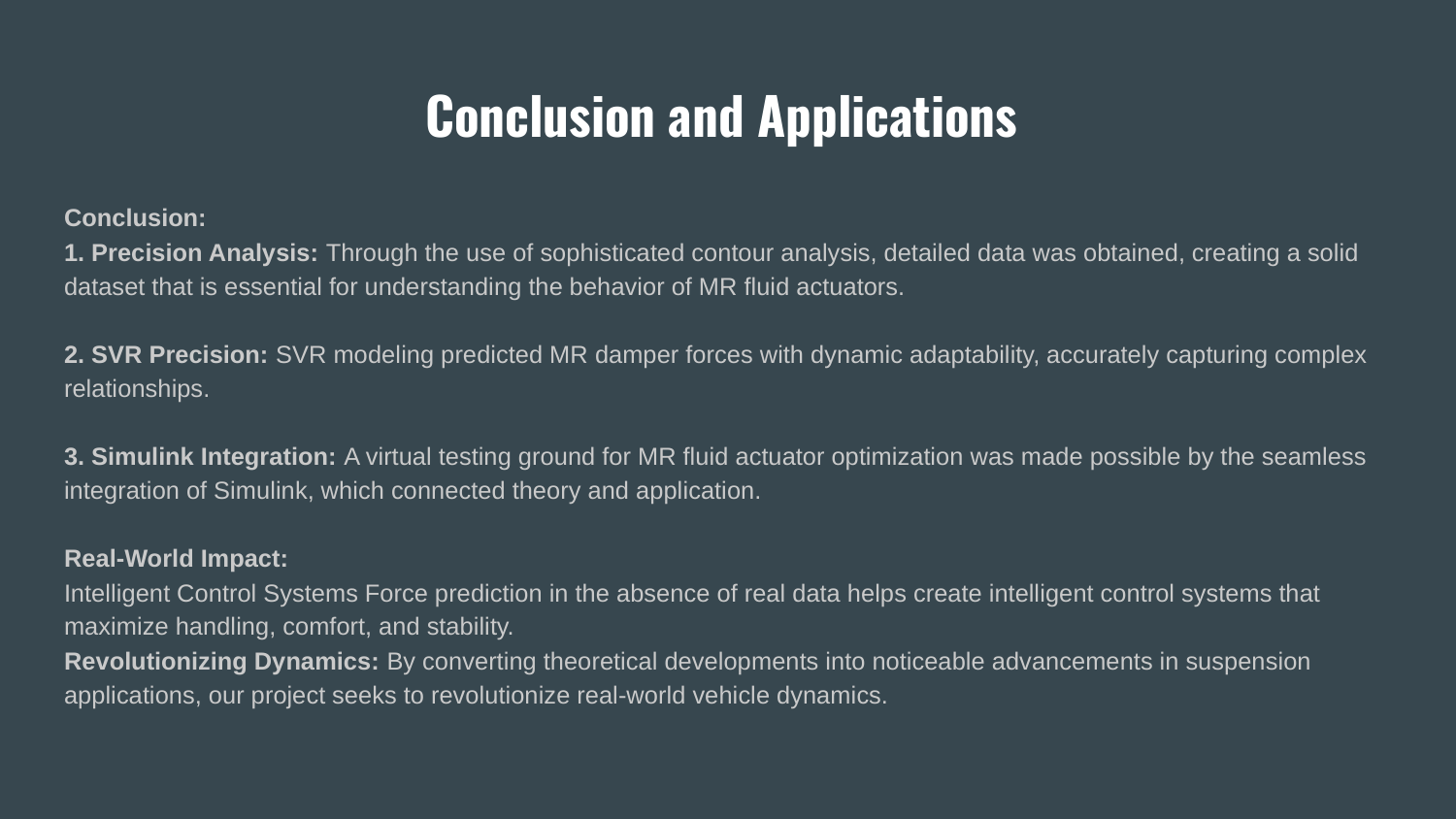

# Conclusion and Applications
Conclusion:
1. Precision Analysis: Through the use of sophisticated contour analysis, detailed data was obtained, creating a solid dataset that is essential for understanding the behavior of MR fluid actuators.

2. SVR Precision: SVR modeling predicted MR damper forces with dynamic adaptability, accurately capturing complex relationships.

3. Simulink Integration: A virtual testing ground for MR fluid actuator optimization was made possible by the seamless integration of Simulink, which connected theory and application.

Real-World Impact:
Intelligent Control Systems Force prediction in the absence of real data helps create intelligent control systems that maximize handling, comfort, and stability.
Revolutionizing Dynamics: By converting theoretical developments into noticeable advancements in suspension applications, our project seeks to revolutionize real-world vehicle dynamics.